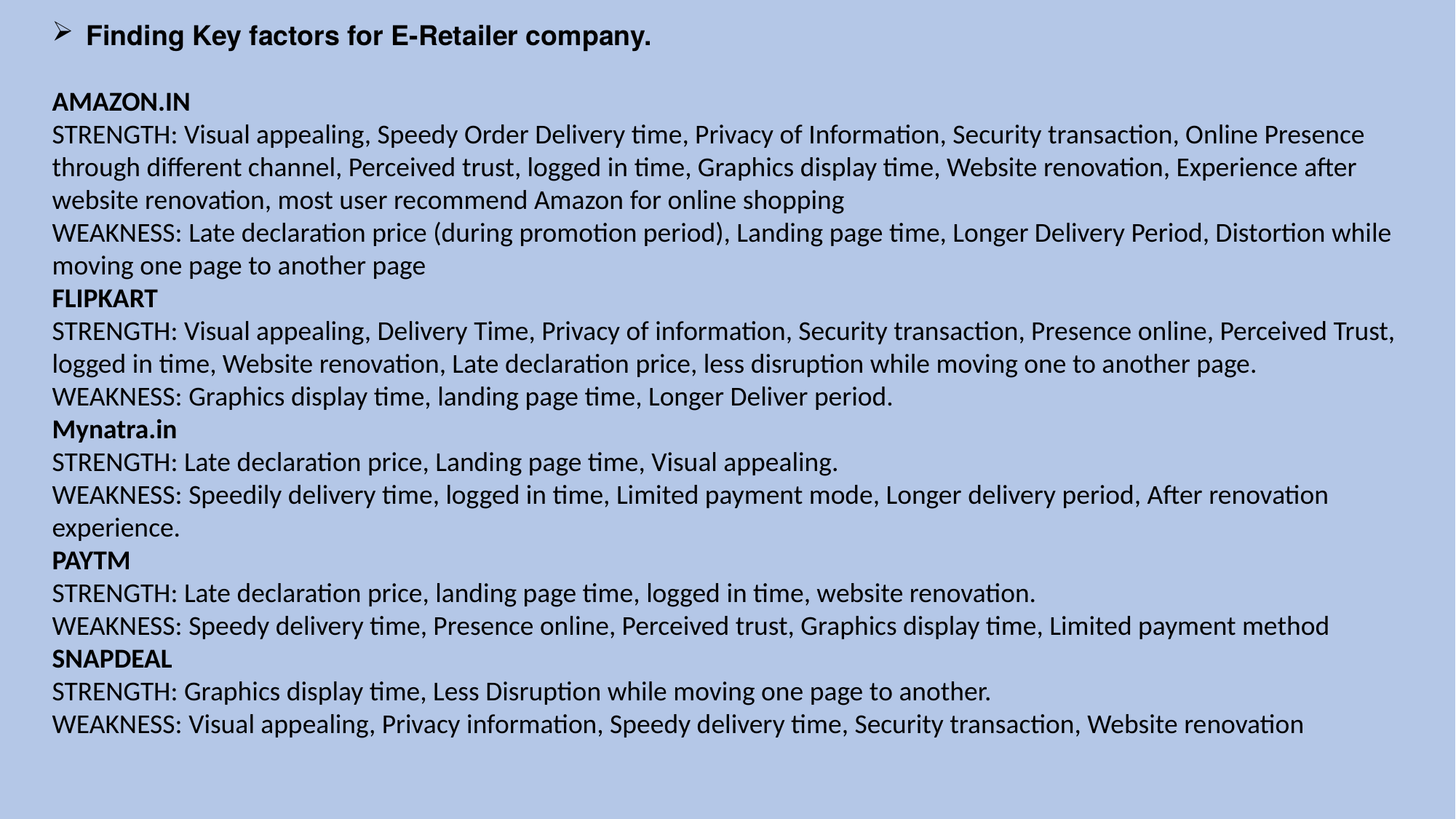

Finding Key factors for E-Retailer company.

AMAZON.IN
STRENGTH: Visual appealing, Speedy Order Delivery time, Privacy of Information, Security transaction, Online Presence through different channel, Perceived trust, logged in time, Graphics display time, Website renovation, Experience after website renovation, most user recommend Amazon for online shopping
WEAKNESS: Late declaration price (during promotion period), Landing page time, Longer Delivery Period, Distortion while moving one page to another page
FLIPKART
STRENGTH: Visual appealing, Delivery Time, Privacy of information, Security transaction, Presence online, Perceived Trust, logged in time, Website renovation, Late declaration price, less disruption while moving one to another page.
WEAKNESS: Graphics display time, landing page time, Longer Deliver period.
Mynatra.in
STRENGTH: Late declaration price, Landing page time, Visual appealing.
WEAKNESS: Speedily delivery time, logged in time, Limited payment mode, Longer delivery period, After renovation experience.
PAYTM
STRENGTH: Late declaration price, landing page time, logged in time, website renovation.
WEAKNESS: Speedy delivery time, Presence online, Perceived trust, Graphics display time, Limited payment method
SNAPDEAL
STRENGTH: Graphics display time, Less Disruption while moving one page to another.
WEAKNESS: Visual appealing, Privacy information, Speedy delivery time, Security transaction, Website renovation